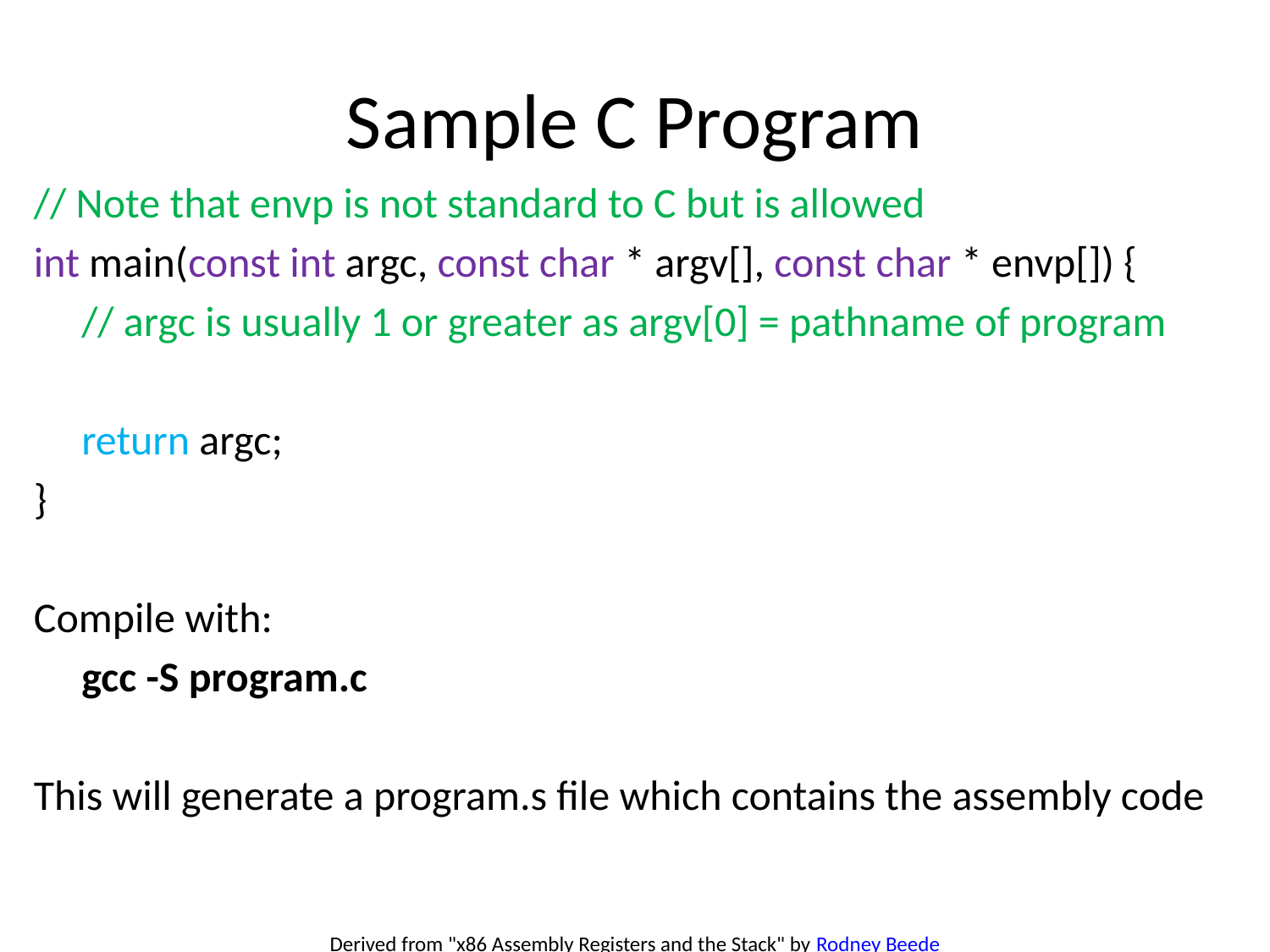

# Sample C Program
// Note that envp is not standard to C but is allowed
int main(const int argc, const char * argv[], const char * envp[]) {
	// argc is usually 1 or greater as argv[0] = pathname of program

	return argc;
}

Compile with:
	gcc -S program.c

This will generate a program.s file which contains the assembly code